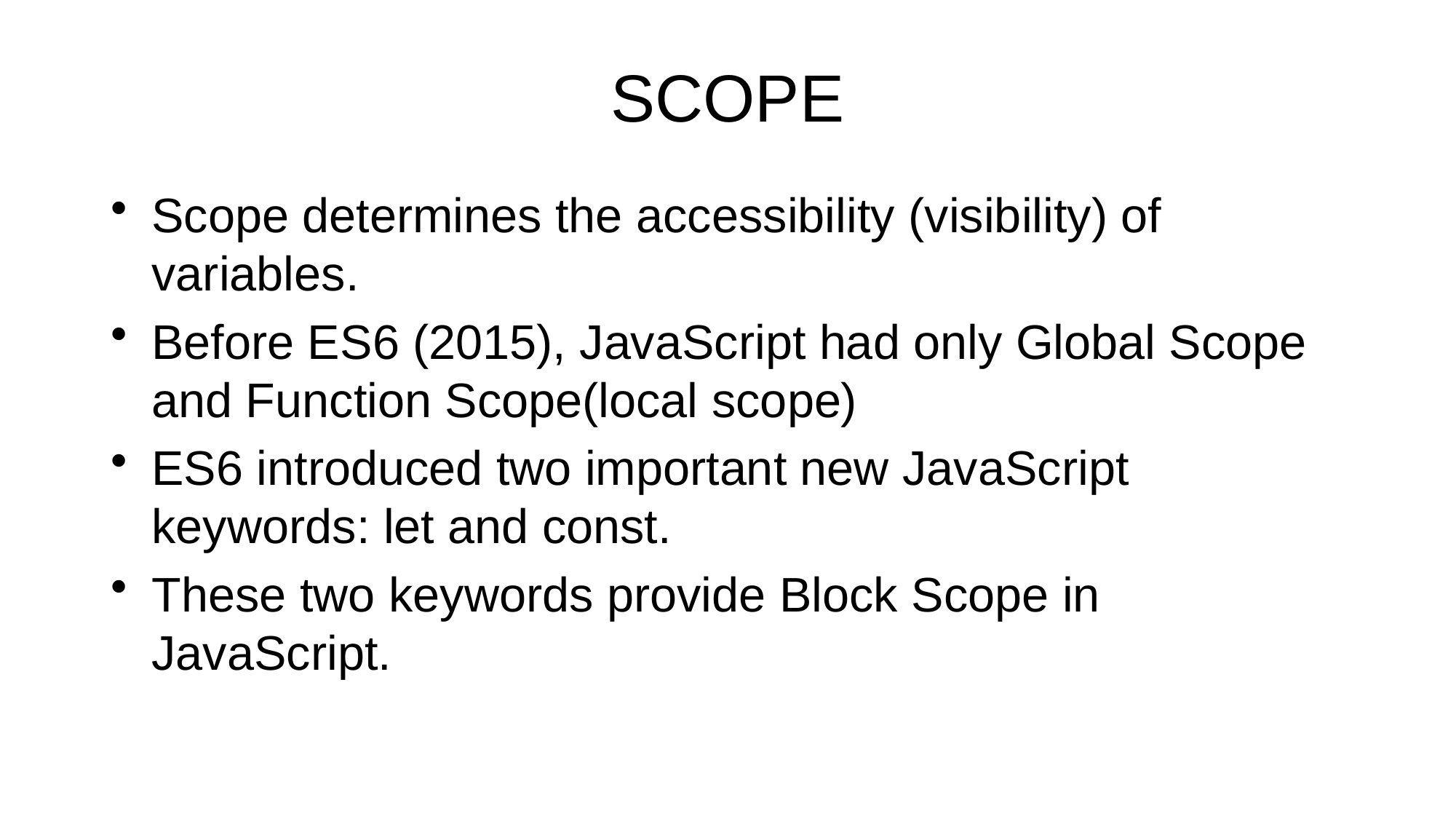

# SCOPE
Scope determines the accessibility (visibility) of variables.
Before ES6 (2015), JavaScript had only Global Scope and Function Scope(local scope)
ES6 introduced two important new JavaScript keywords: let and const.
These two keywords provide Block Scope in JavaScript.